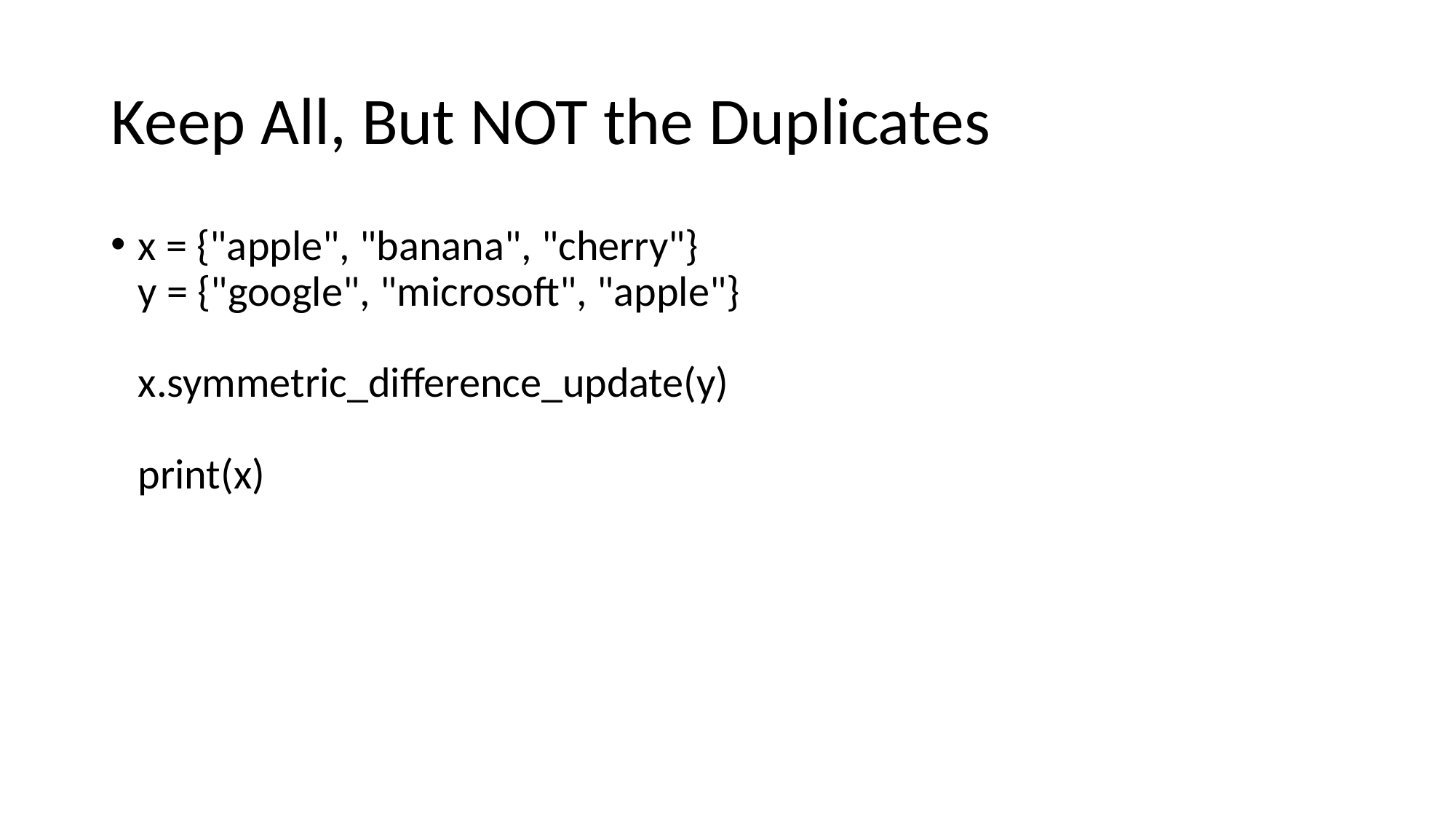

# Keep All, But NOT the Duplicates
x = {"apple", "banana", "cherry"}
y = {"google", "microsoft", "apple"}
x.symmetric_difference_update(y)
print(x)